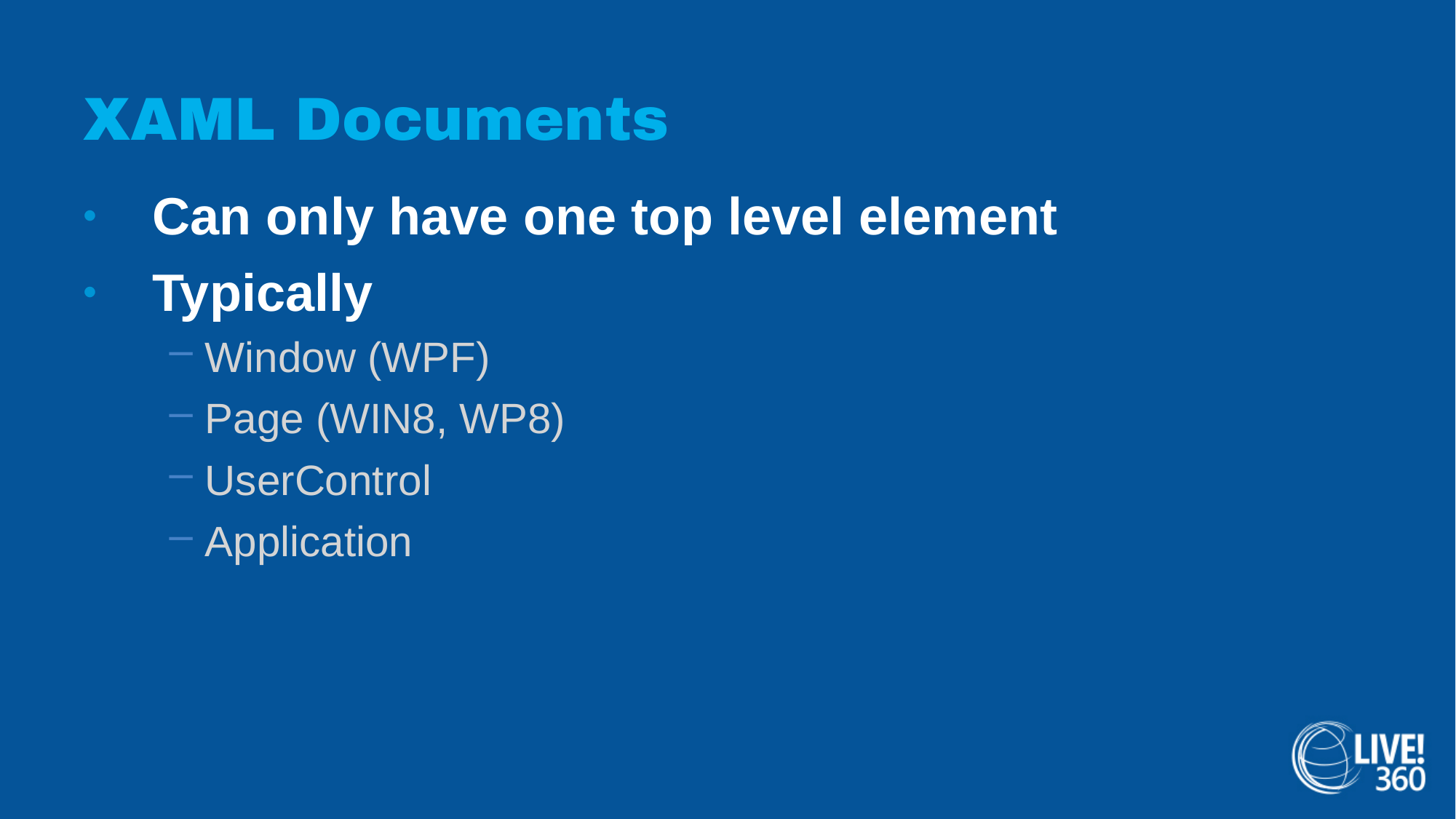

# XAML Documents
Can only have one top level element
Typically
Window (WPF)
Page (WIN8, WP8)
UserControl
Application